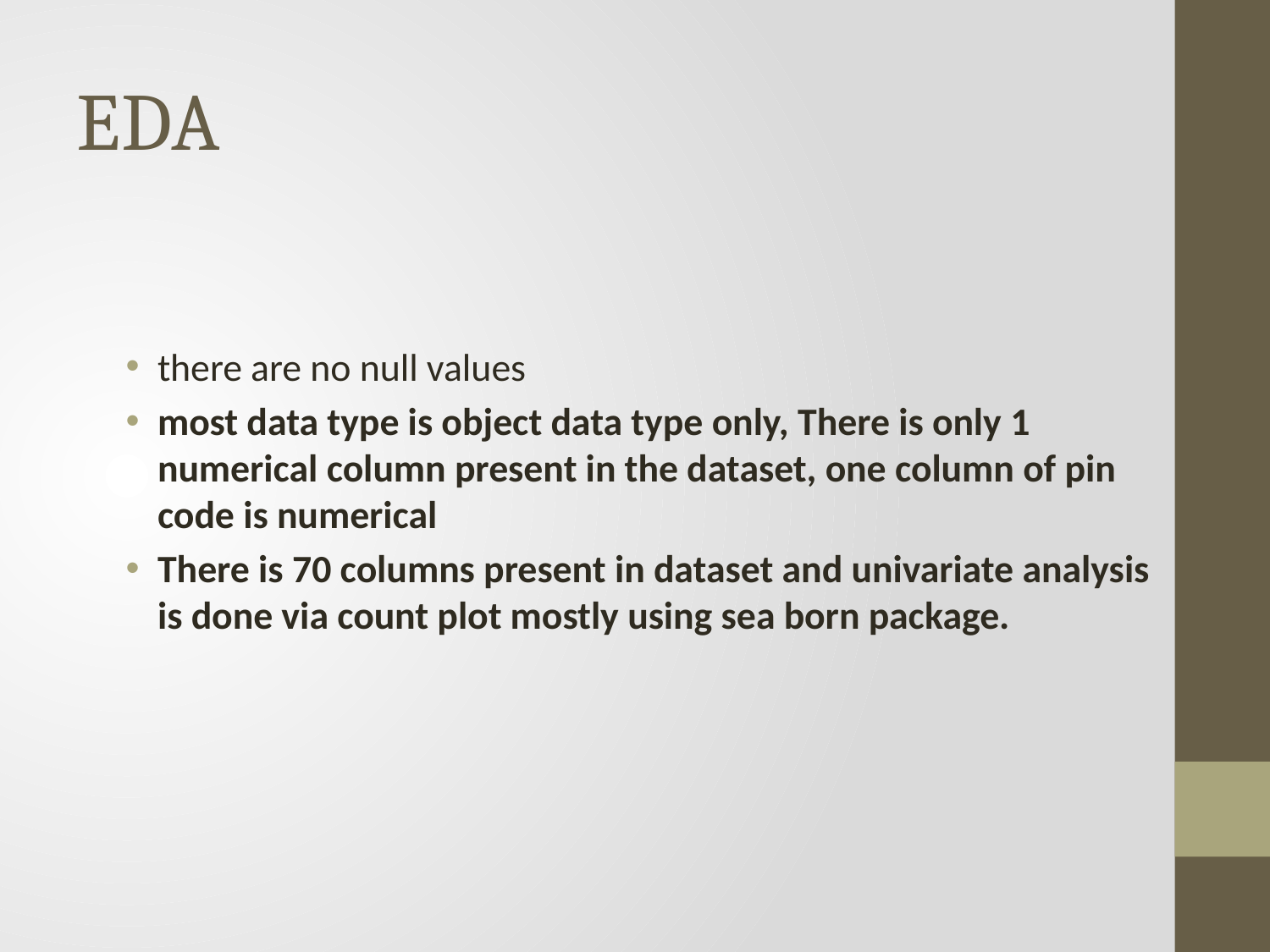

# EDA
there are no null values
most data type is object data type only, There is only 1 numerical column present in the dataset, one column of pin code is numerical
There is 70 columns present in dataset and univariate analysis is done via count plot mostly using sea born package.